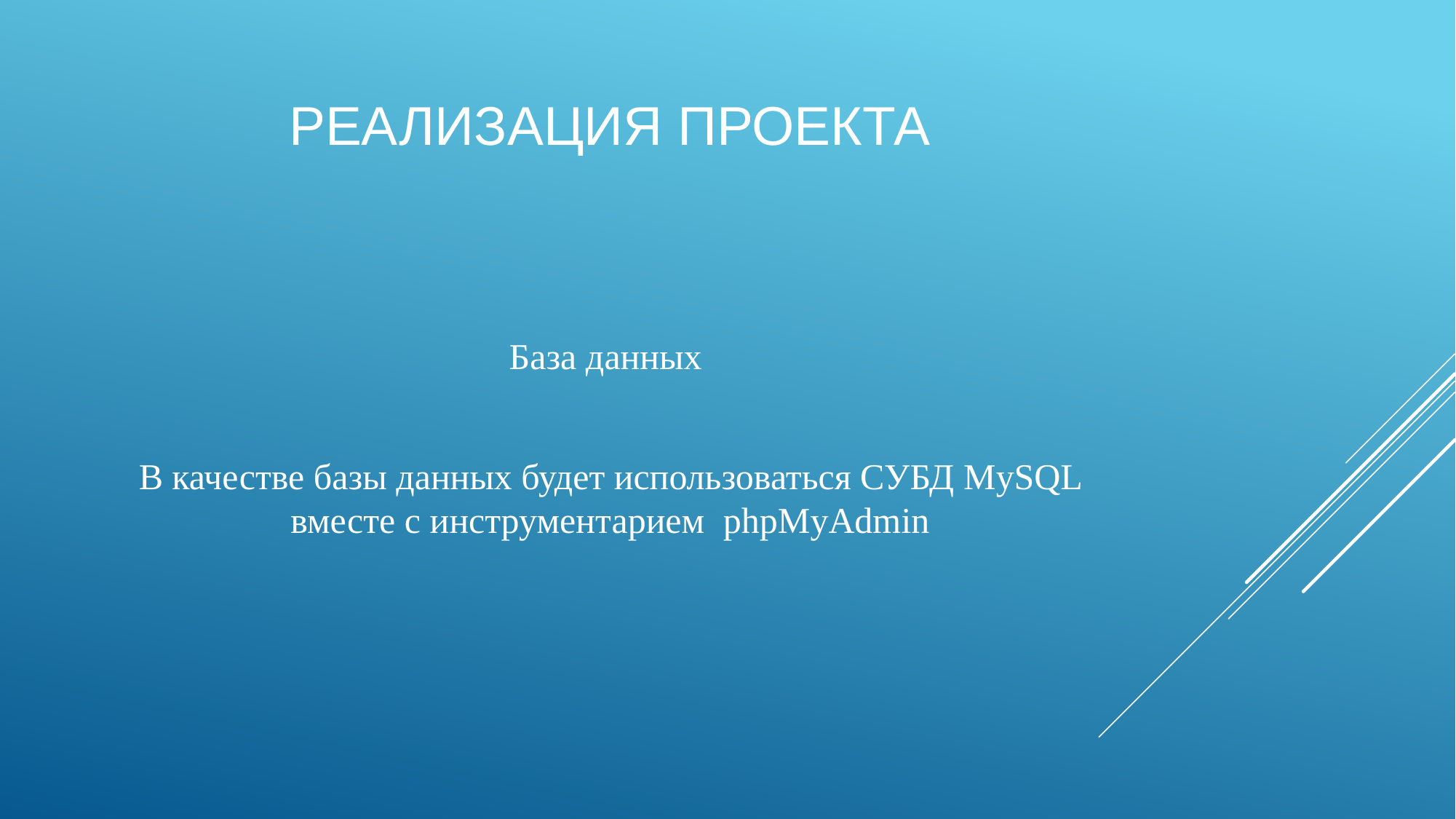

# Реализация проекта
База данных

В качестве базы данных будет использоваться СУБД MySQL вместе с инструментарием  phpMyAdmin